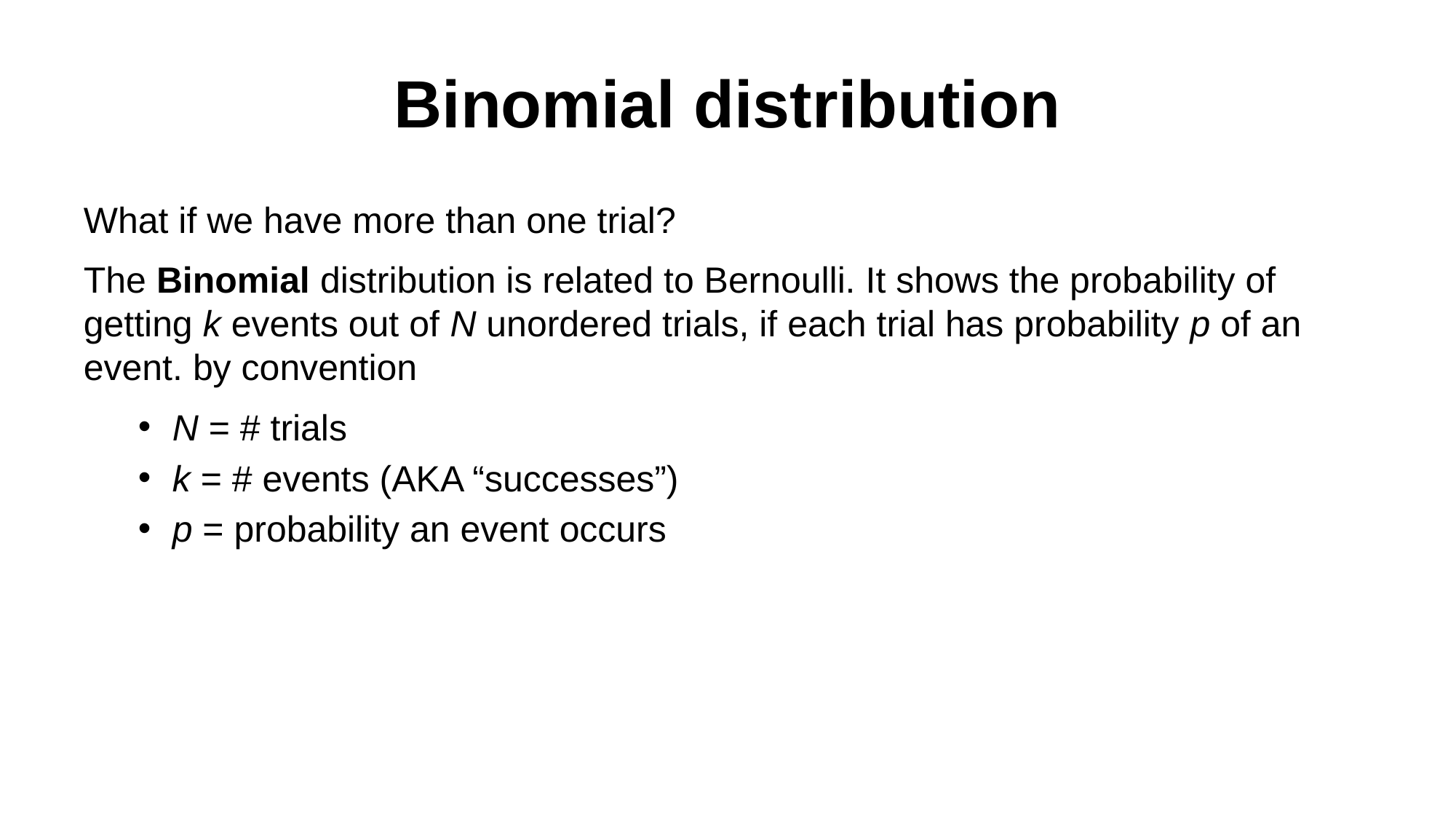

# Binomial distribution
What if we have more than one trial?
The Binomial distribution is related to Bernoulli. It shows the probability of getting k events out of N unordered trials, if each trial has probability p of an event. by convention
N = # trials
k = # events (AKA “successes”)
p = probability an event occurs